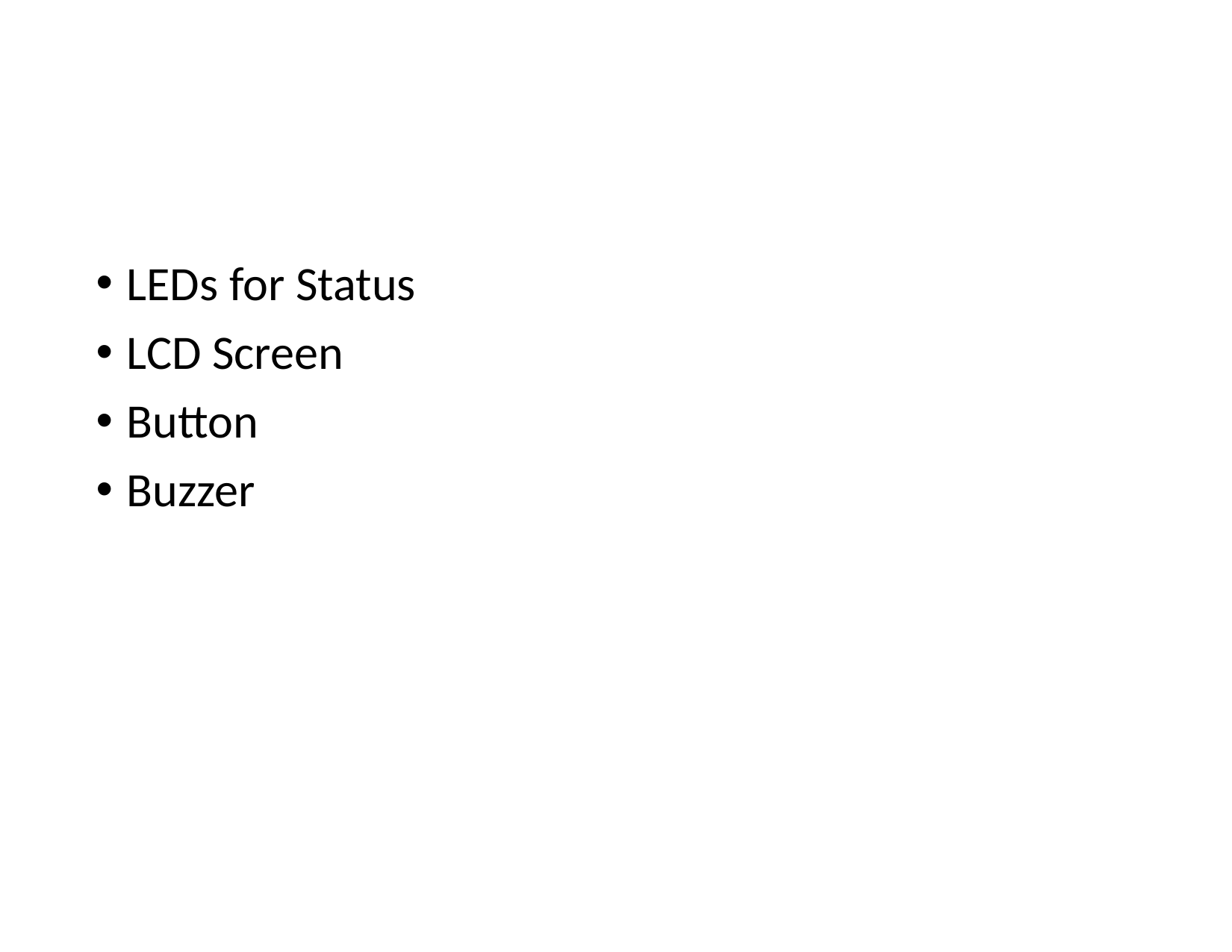

#
LEDs for Status
LCD Screen
Button
Buzzer